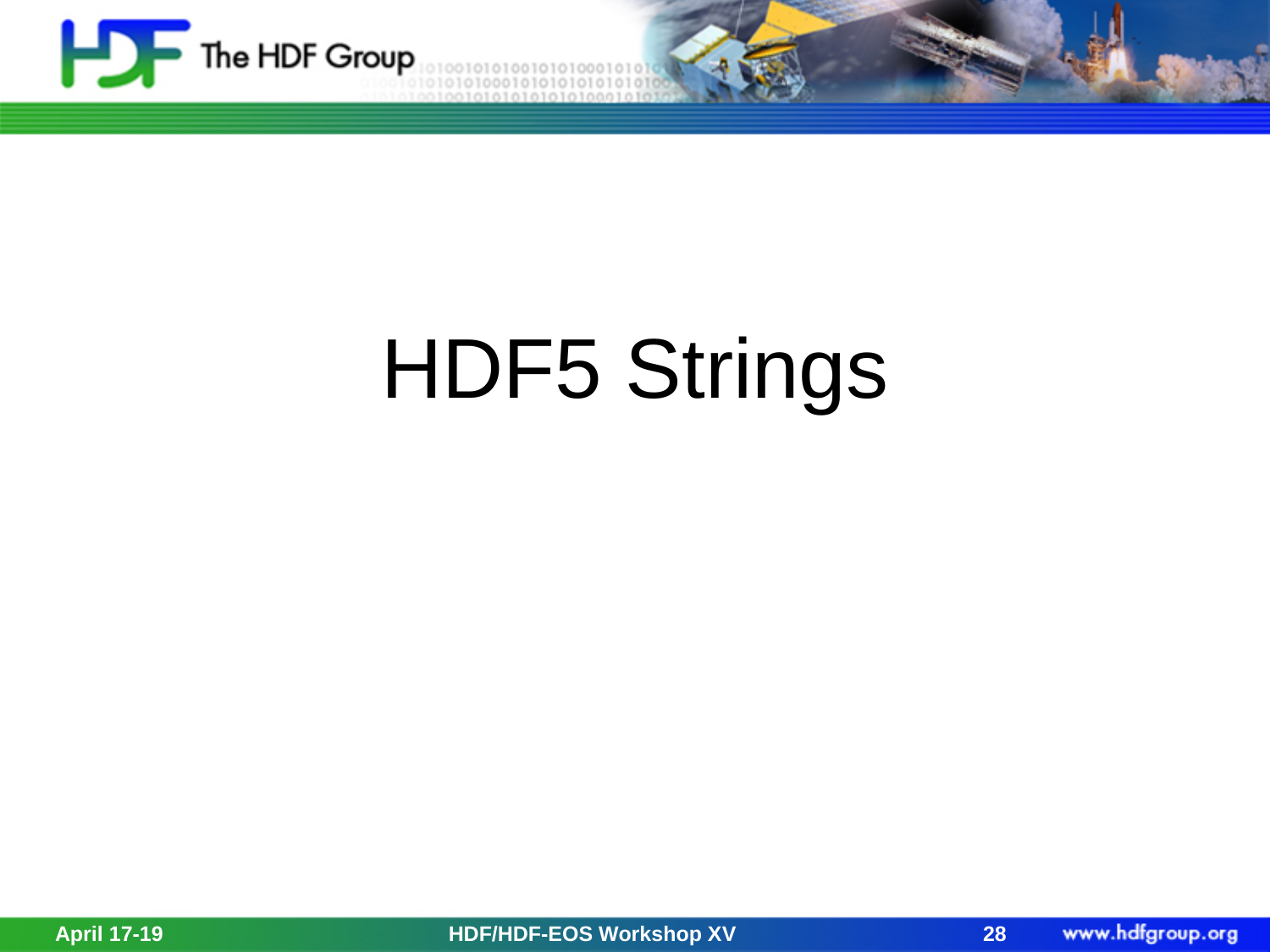

# HDF5 Strings

April 17-19
HDF/HDF-EOS Workshop XV
28